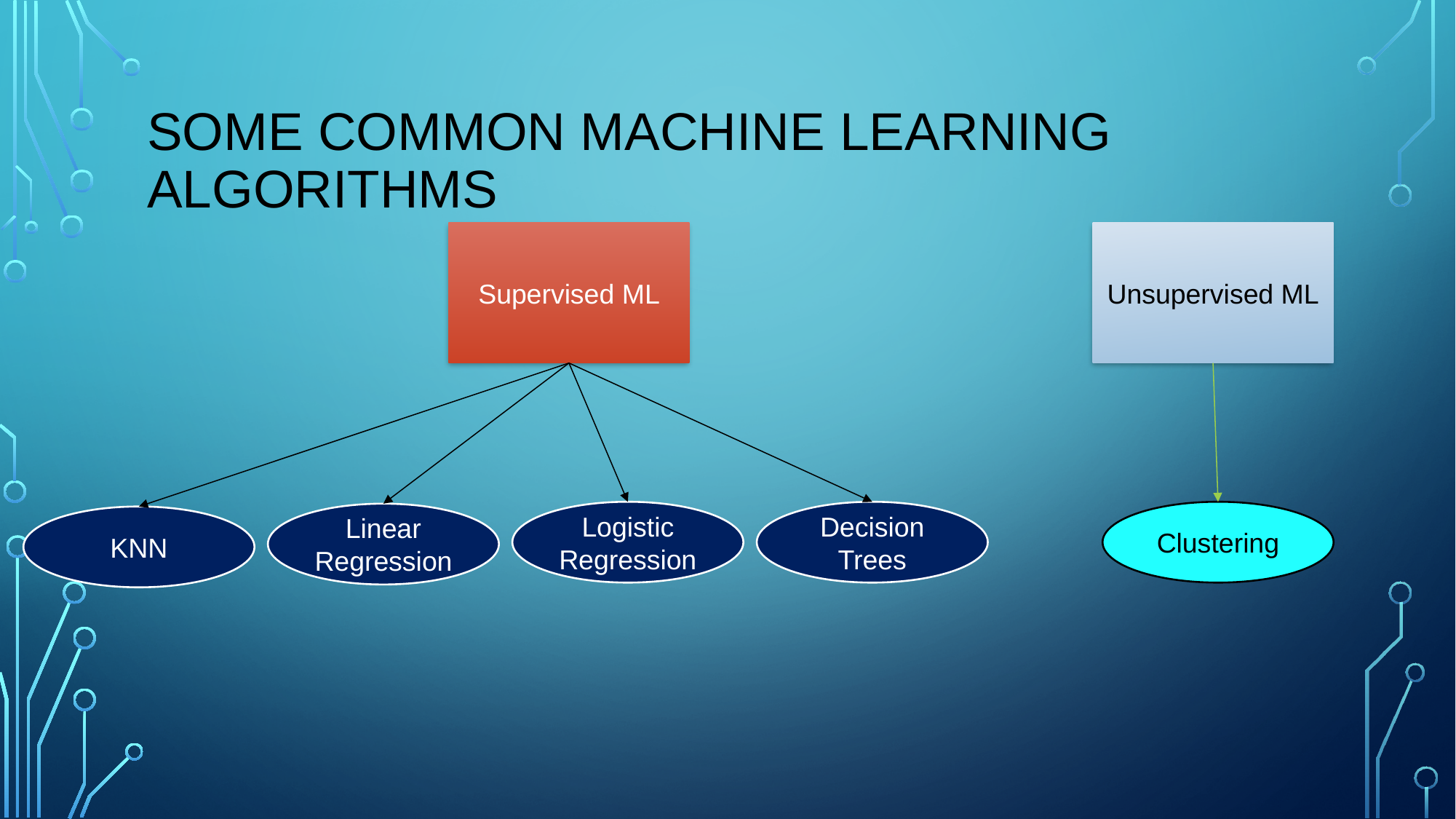

# Some common machine learning algorithms
Supervised ML
Unsupervised ML
Logistic Regression
Decision Trees
Clustering
Linear Regression
KNN